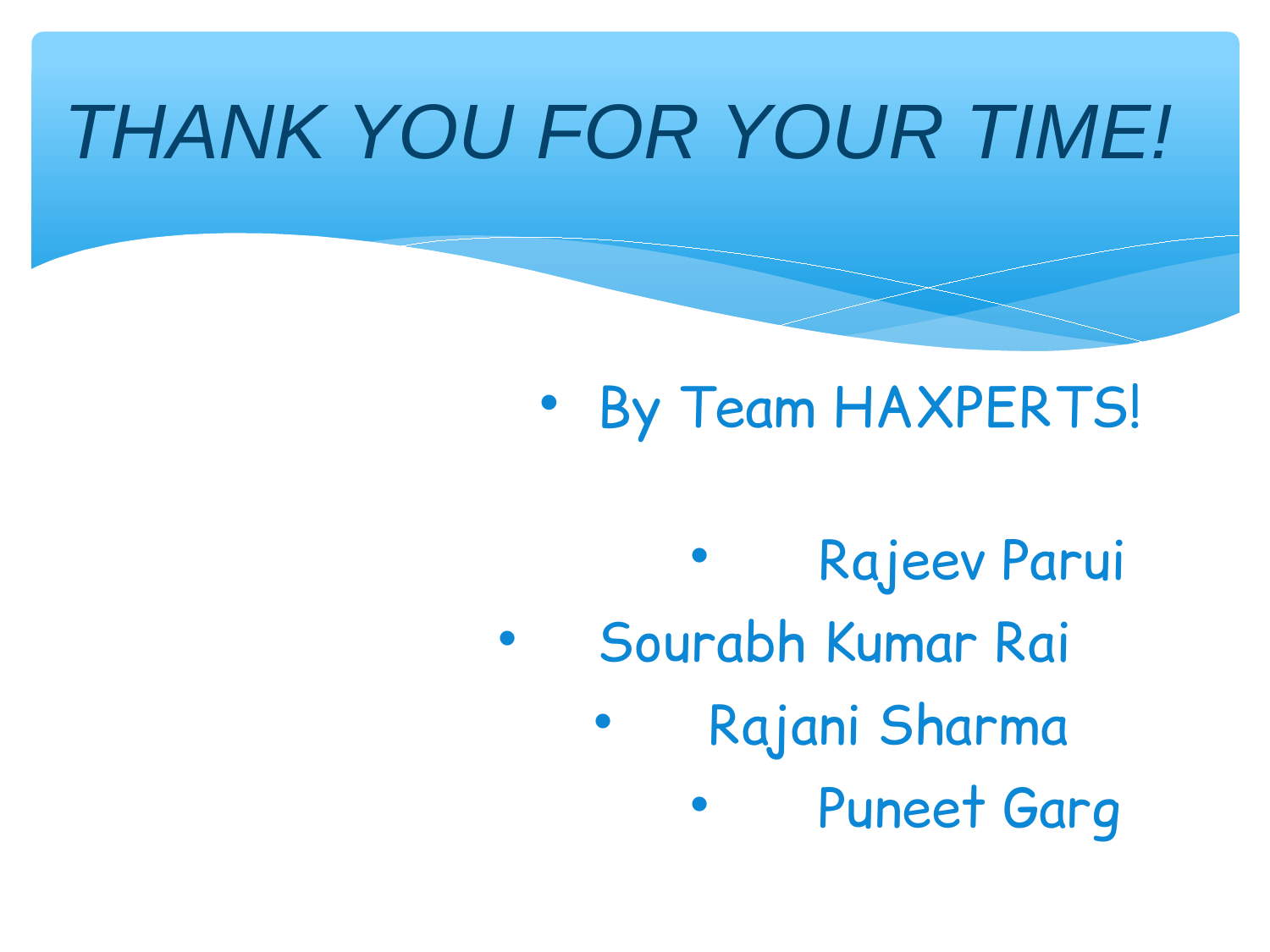

THANK YOU FOR YOUR TIME!
# By Team HAXPERTS!

Rajeev Parui
Sourabh Kumar Rai
Rajani Sharma
Puneet Garg